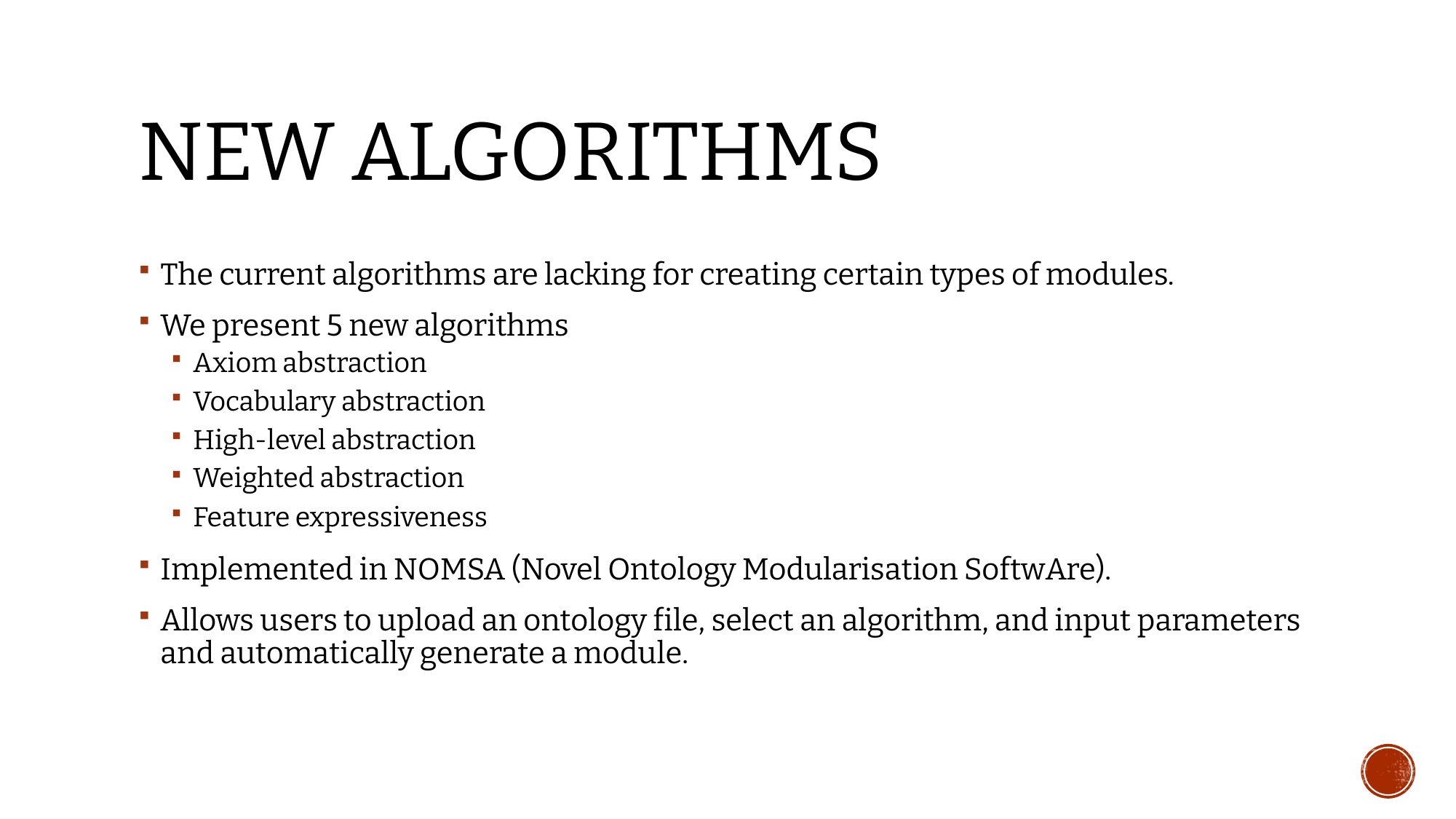

# New algorithms
The current algorithms are lacking for creating certain types of modules.
We present 5 new algorithms
Axiom abstraction
Vocabulary abstraction
High-level abstraction
Weighted abstraction
Feature expressiveness
Implemented in NOMSA (Novel Ontology Modularisation SoftwAre).
Allows users to upload an ontology file, select an algorithm, and input parameters and automatically generate a module.